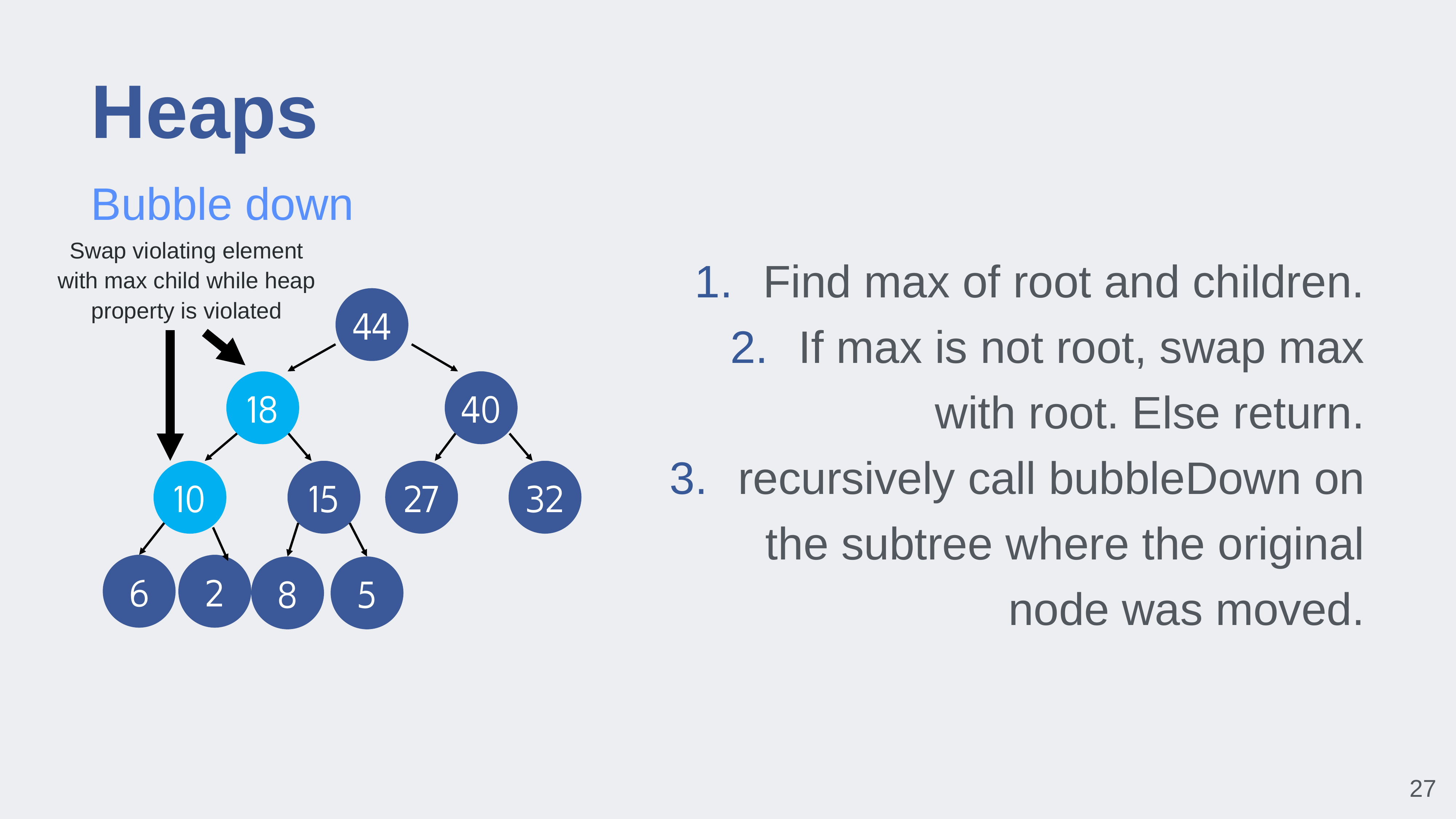

# Heaps
Bubble down
Swap violating element
with max child while heap
property is violated
Find max of root and children.
If max is not root, swap max with root. Else return.
recursively call bubbleDown on the subtree where the original node was moved.

44
18
40
10
15
27
32
6
2
8
5
27